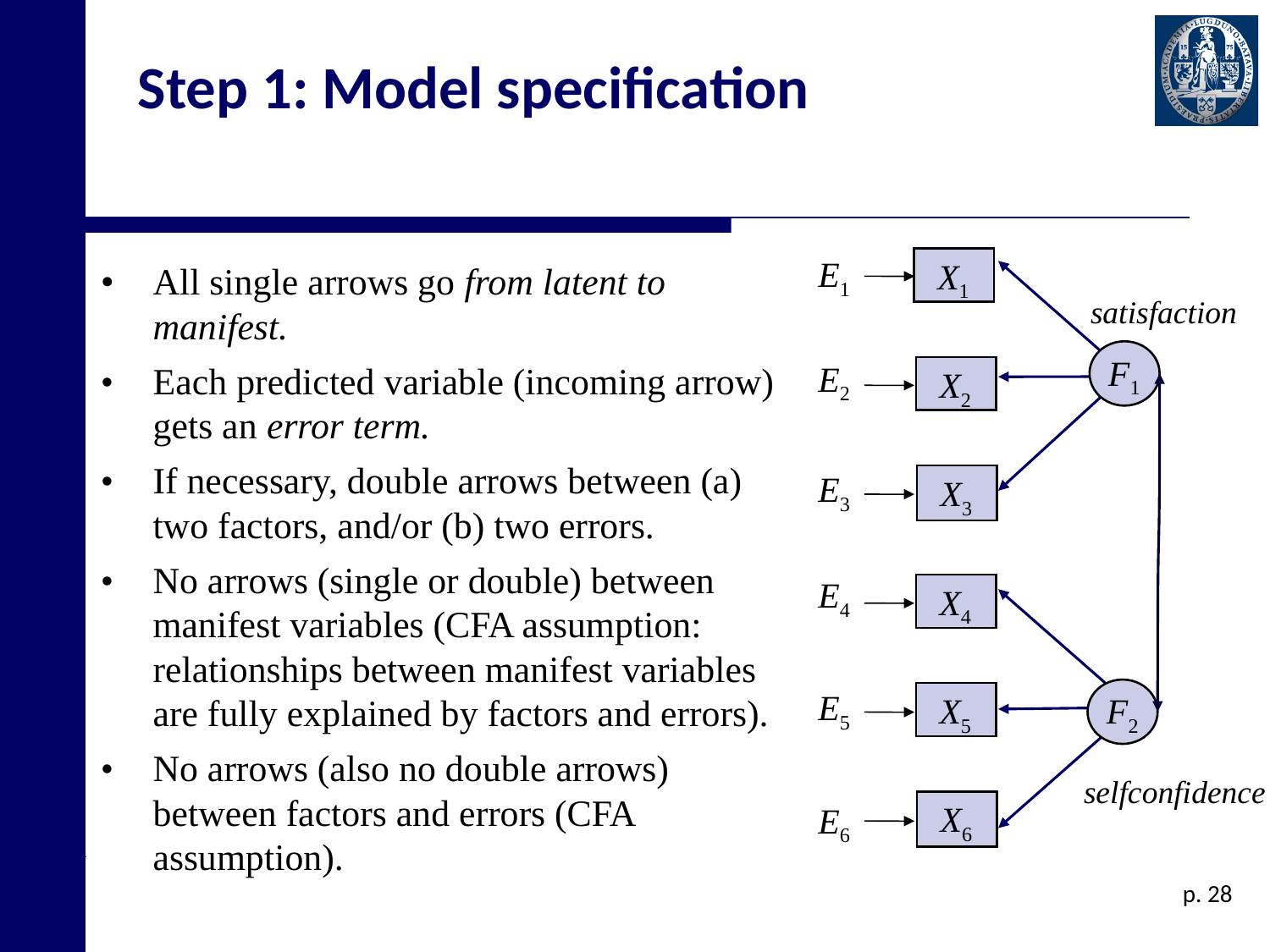

# Step 1: Model specification
E1
X1

•	All single arrows go from latent to manifest.
•	Each predicted variable (incoming arrow) gets an error term.
•	If necessary, double arrows between (a) two factors, and/or (b) two errors.
•	No arrows (single or double) between manifest variables (CFA assumption: relationships between manifest variables are fully explained by factors and errors).
•	No arrows (also no double arrows) between factors and errors (CFA assumption).

satisfaction

F1
E2
X2

E3
X3

E4
X4

E5

X5

F2

selfconfidence
X6

E6

p. 28